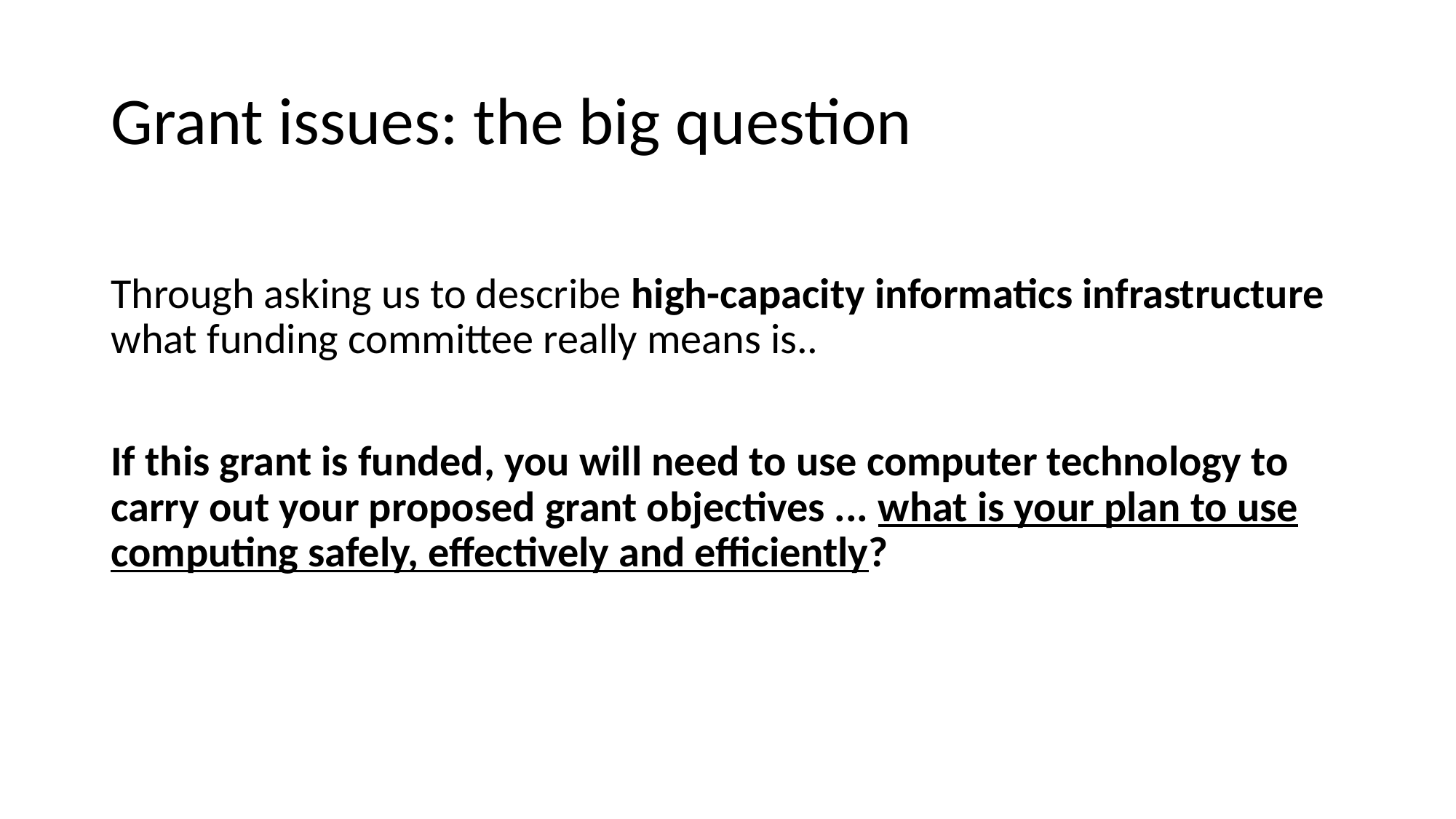

# Grant issues: the big question

Through asking us to describe high-capacity informatics infrastructure what funding committee really means is..

If this grant is funded, you will need to use computer technology to carry out your proposed grant objectives ... what is your plan to use computing safely, effectively and efficiently?